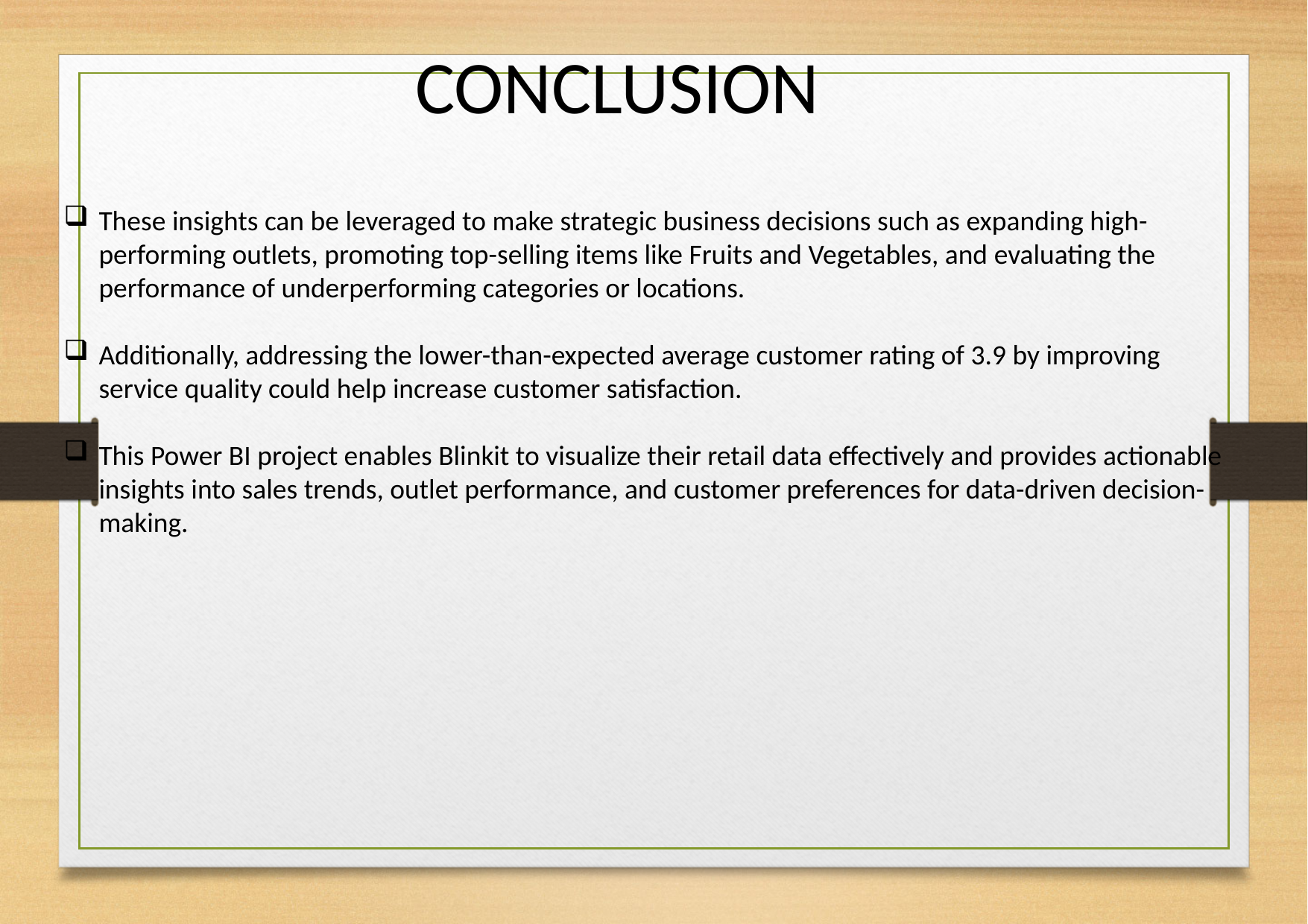

CONCLUSION

These insights can be leveraged to make strategic business decisions such as expanding high-performing outlets, promoting top-selling items like Fruits and Vegetables, and evaluating the performance of underperforming categories or locations.

Additionally, addressing the lower-than-expected average customer rating of 3.9 by improving service quality could help increase customer satisfaction.

This Power BI project enables Blinkit to visualize their retail data effectively and provides actionable insights into sales trends, outlet performance, and customer preferences for data-driven decision-making.